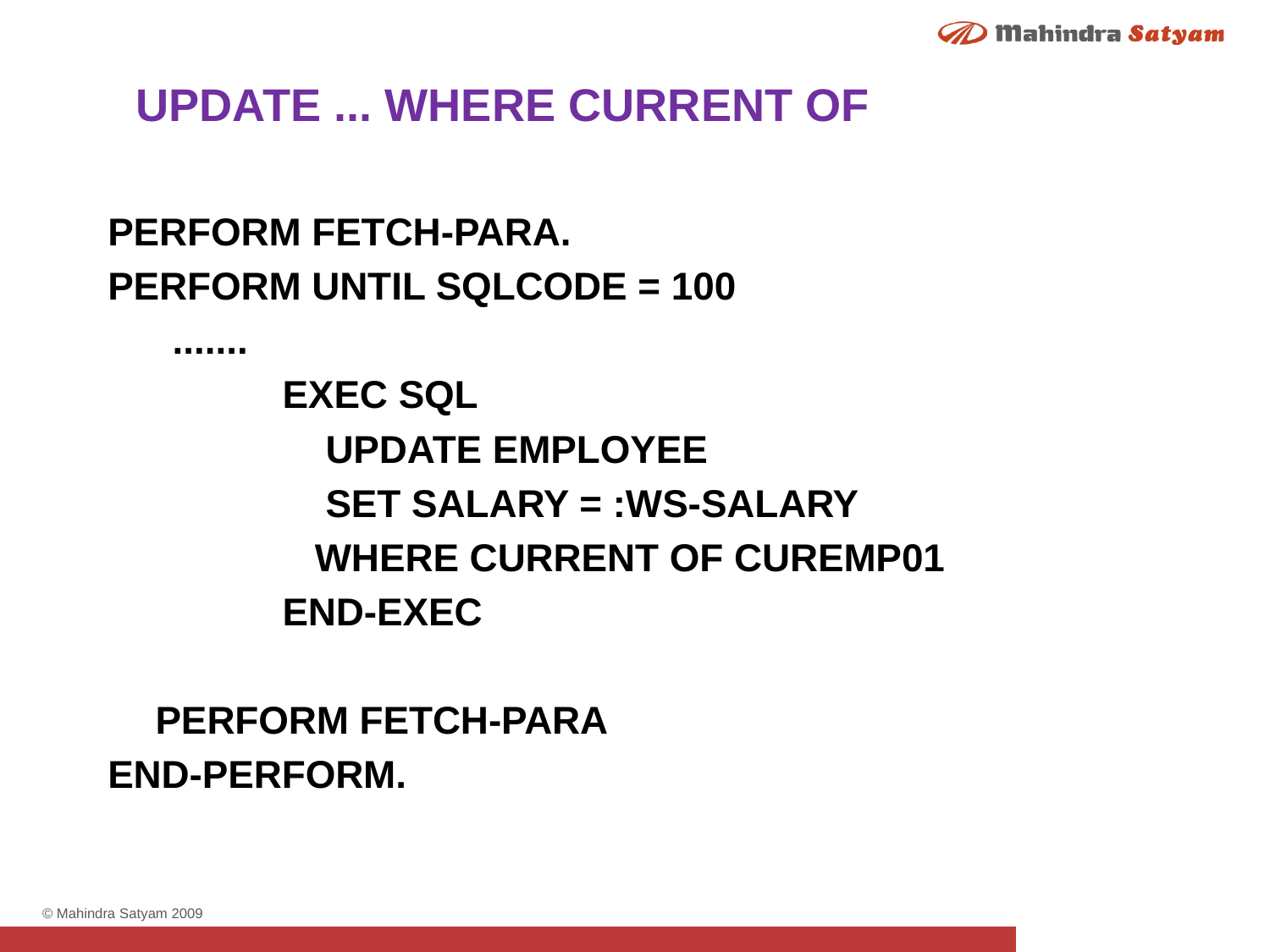

UPDATE ... WHERE CURRENT OF
PERFORM FETCH-PARA.
PERFORM UNTIL SQLCODE = 100
      .......
		EXEC SQL
		    UPDATE EMPLOYEE
		    SET SALARY = :WS-SALARY
		   WHERE CURRENT OF CUREMP01
		END-EXEC

   	PERFORM FETCH-PARA
END-PERFORM.